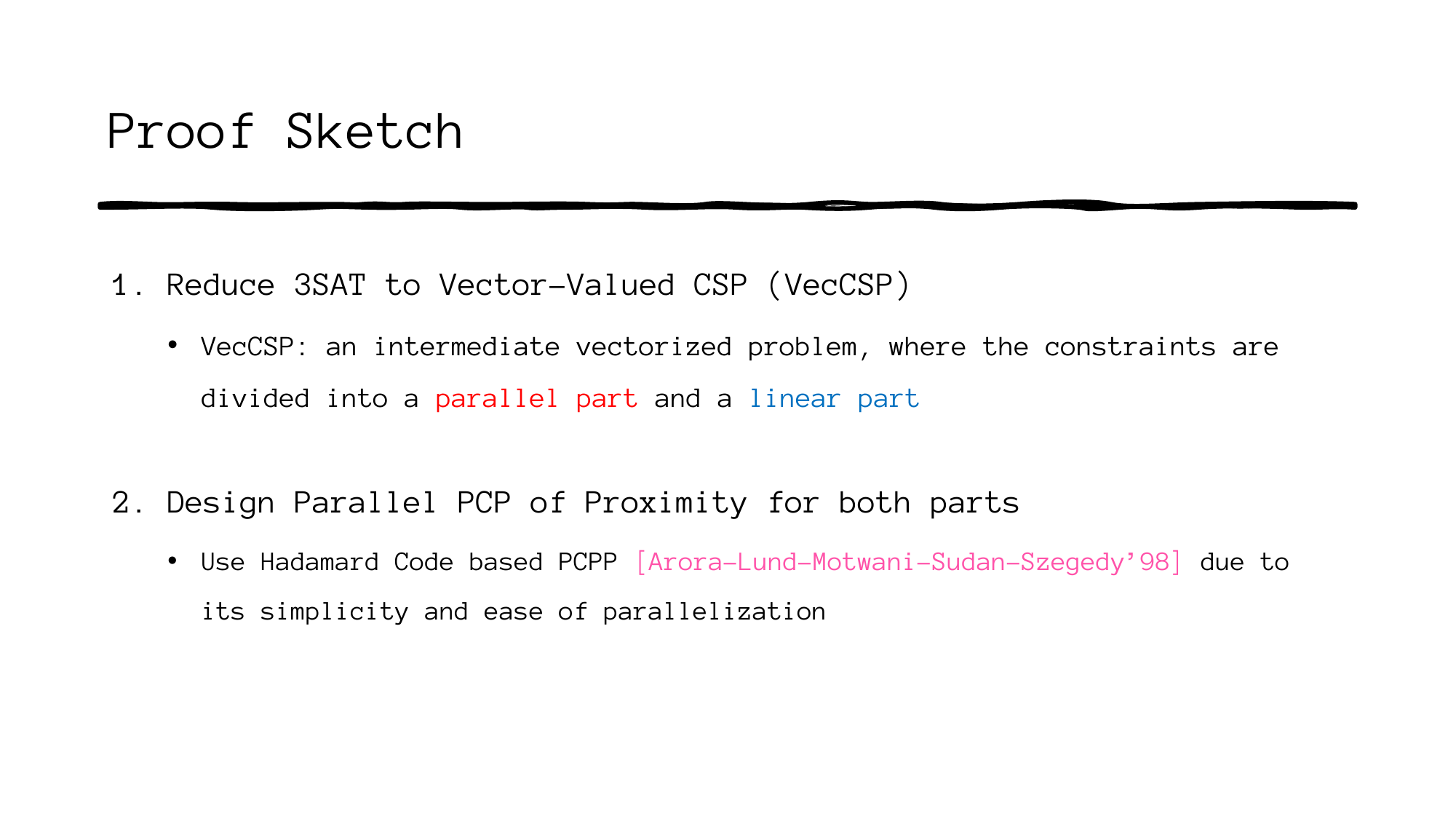

# Proof Sketch
1. Reduce 3SAT to Vector-Valued CSP (VecCSP)
VecCSP: an intermediate vectorized problem, where the constraints are divided into a parallel part and a linear part

2. Design Parallel PCP of Proximity for both parts
Use Hadamard Code based PCPP [Arora-Lund-Motwani-Sudan-Szegedy’98] due to its simplicity and ease of parallelization